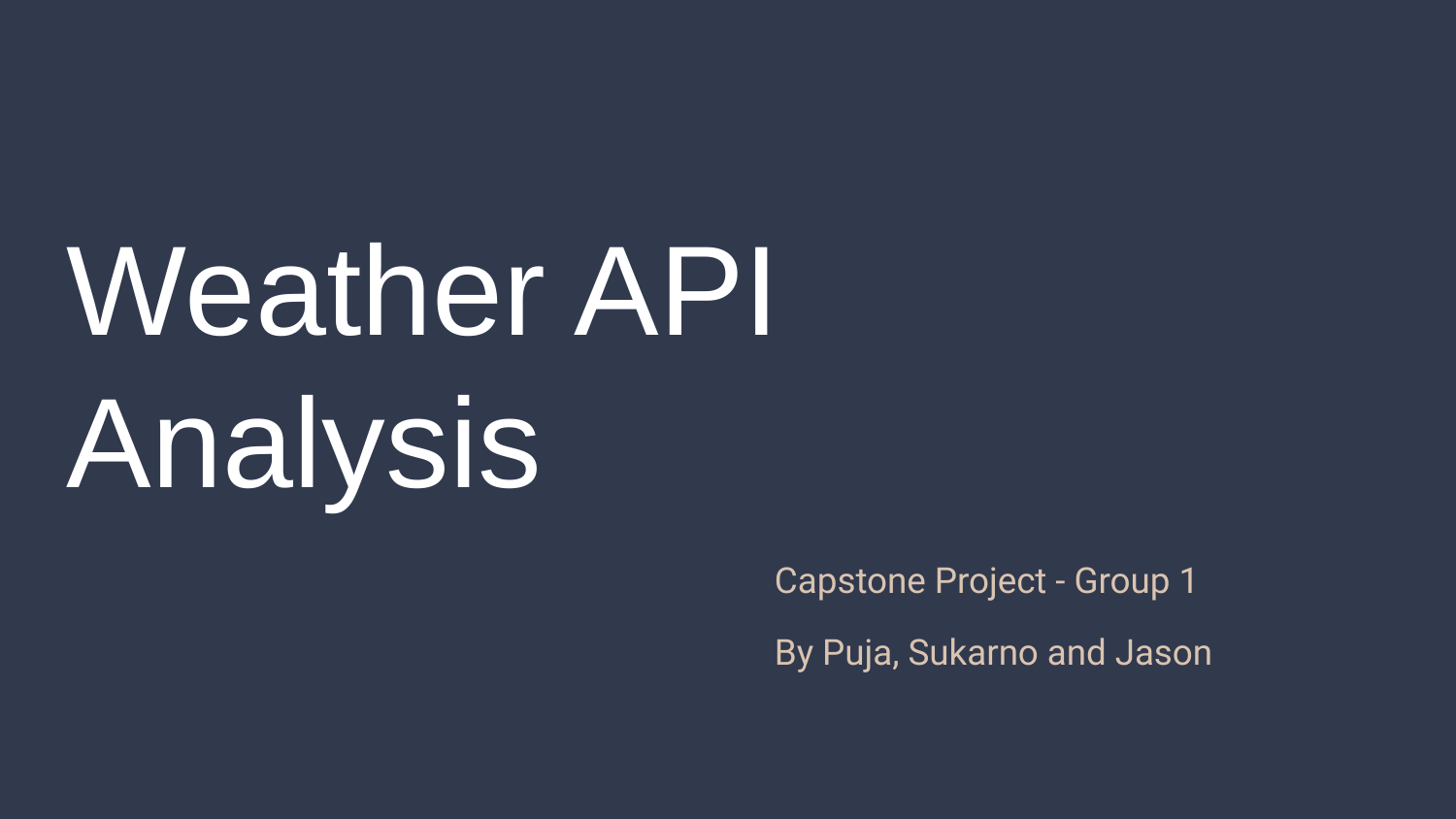

# Weather API
Analysis
Capstone Project - Group 1
By Puja, Sukarno and Jason